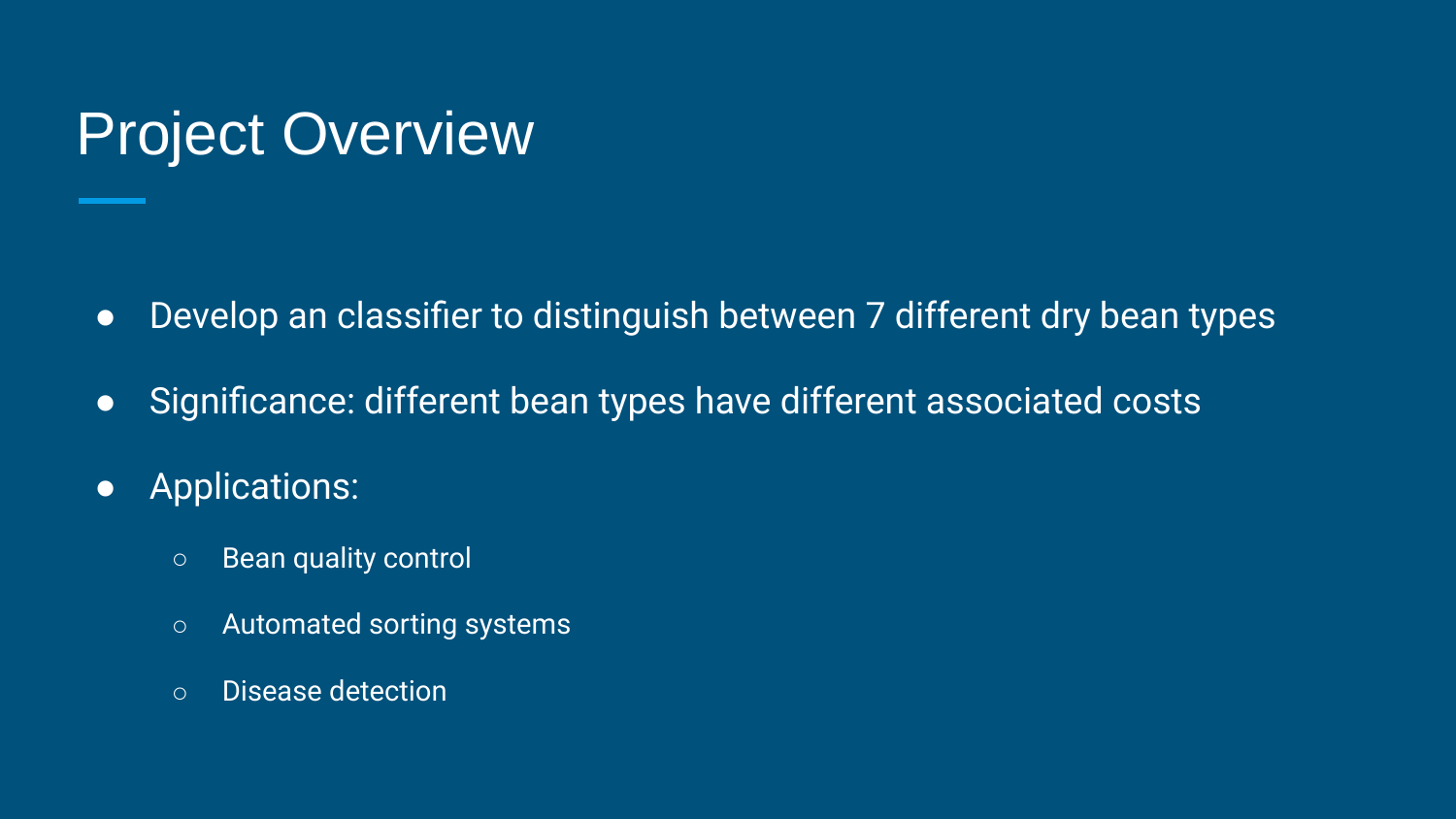

# Project Overview
Develop an classifier to distinguish between 7 different dry bean types
Significance: different bean types have different associated costs
Applications:
Bean quality control
Automated sorting systems
Disease detection